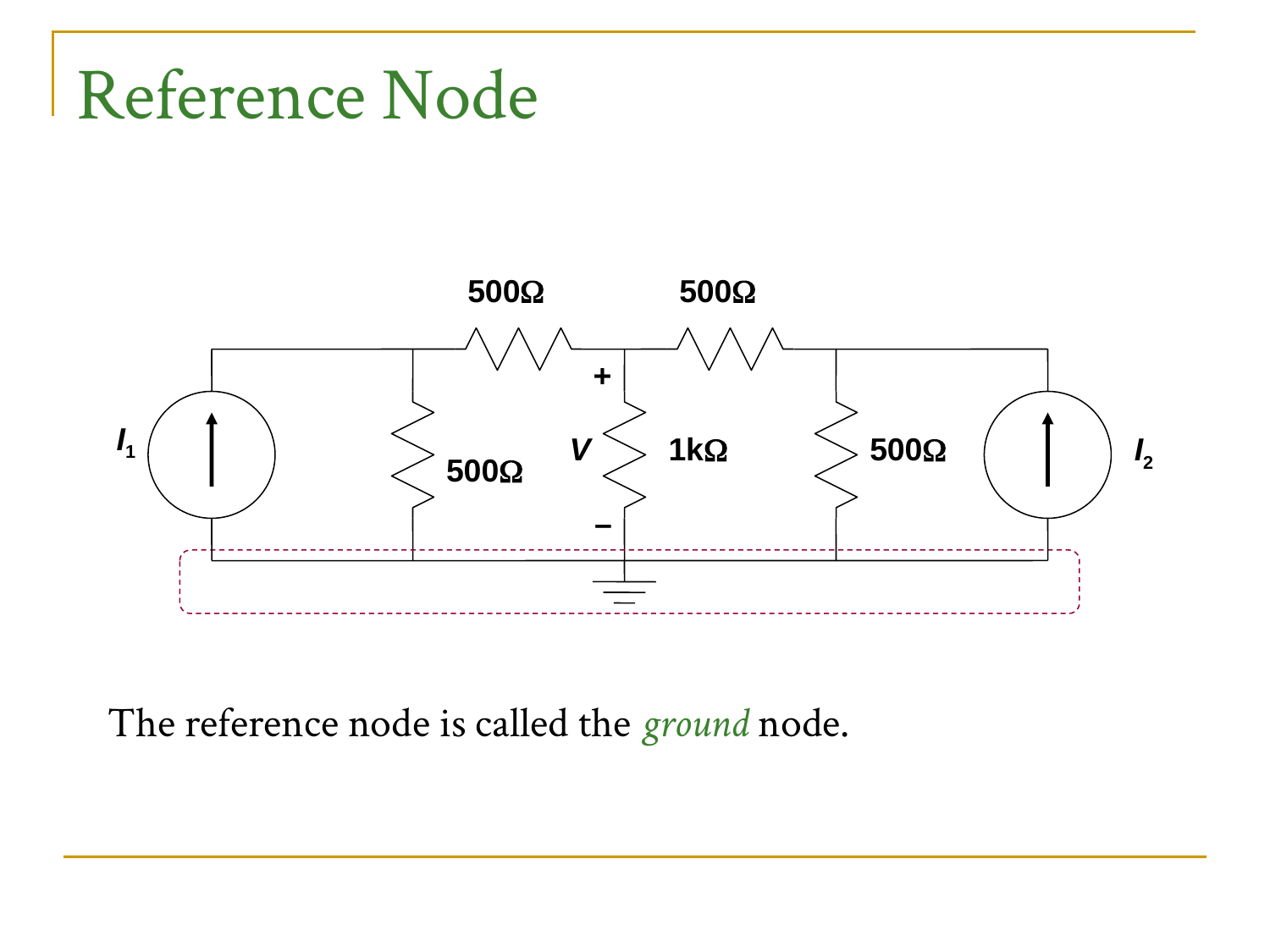

# Reference Node
500Ω
500Ω

+

I1
V
1kΩ
500Ω
I2

500Ω
–

The reference node is called the ground node.